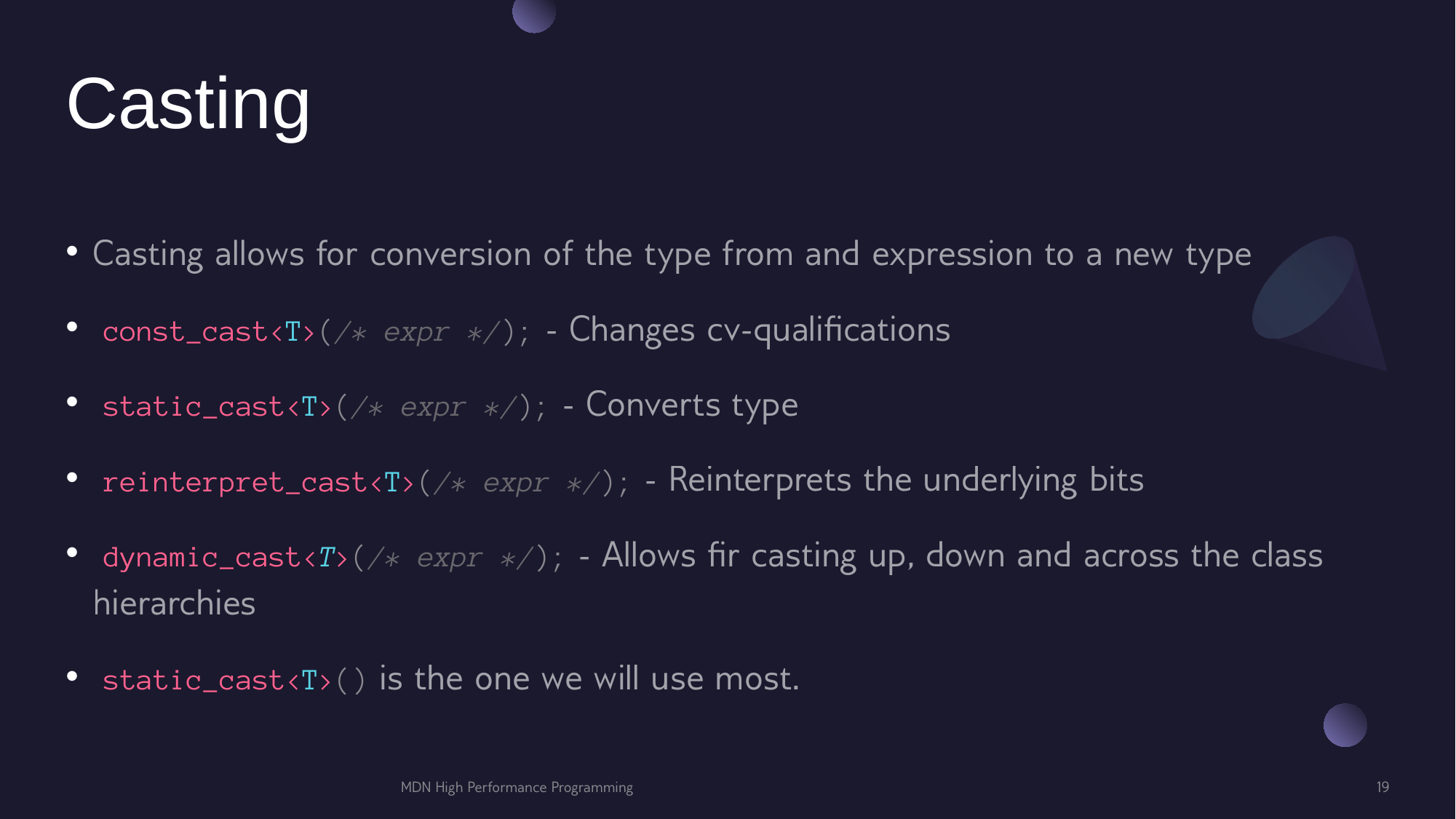

# Casting
Casting allows for conversion of the type from and expression to a new type
 const_cast<T>(/* expr */); - Changes cv-qualifications
 static_cast<T>(/* expr */); - Converts type
 reinterpret_cast<T>(/* expr */); - Reinterprets the underlying bits
 dynamic_cast<T>(/* expr */); - Allows fir casting up, down and across the class hierarchies
 static_cast<T>() is the one we will use most.

MDN High Performance Programming
19